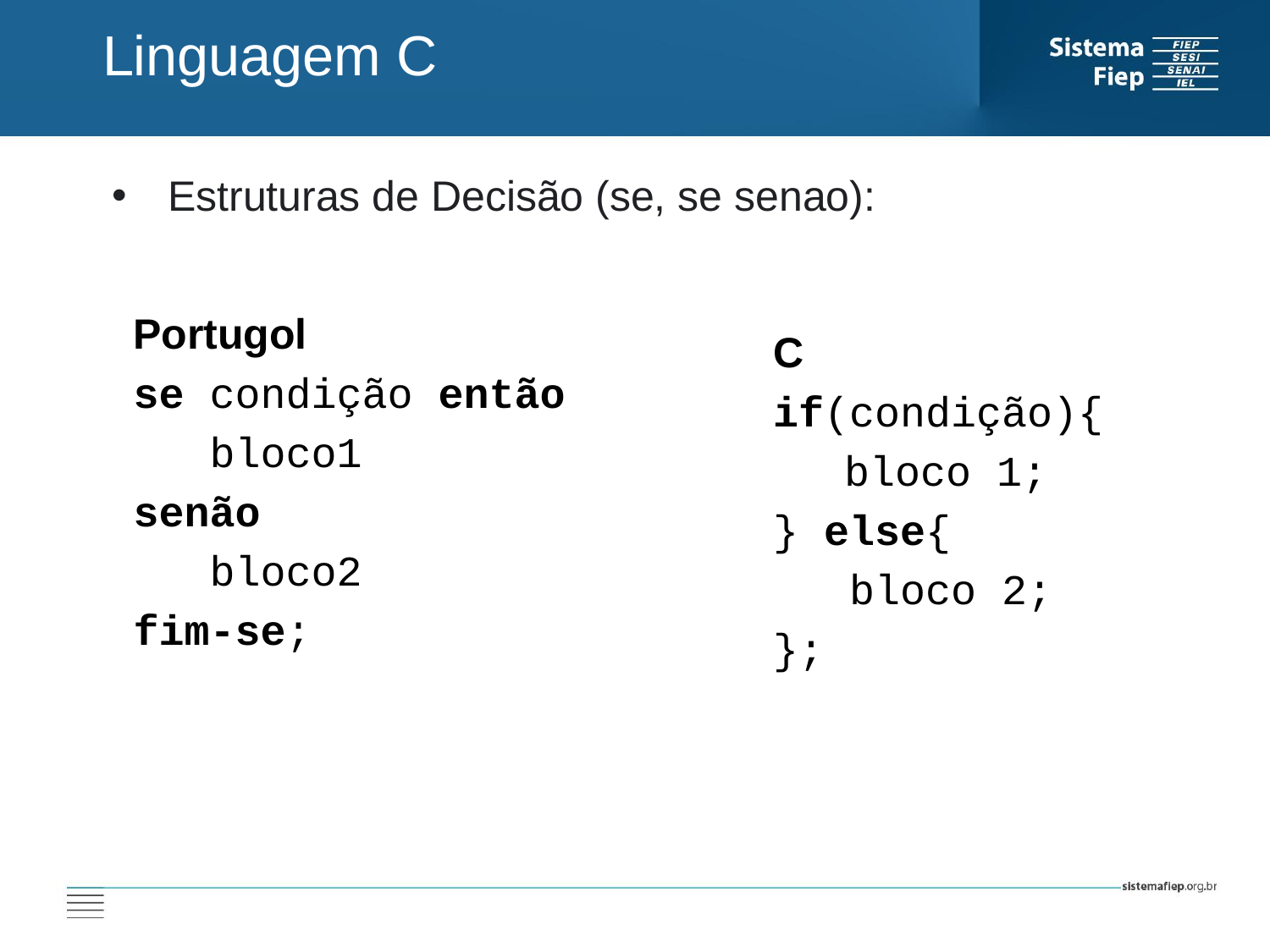

Linguagem C

  Estruturas de Decisão (se, se senao):

Portugol
se condição então
   bloco1
senão
   bloco2
fim-se;
C
if(condição){
      bloco 1;
} else{
   bloco 2;
};
AT